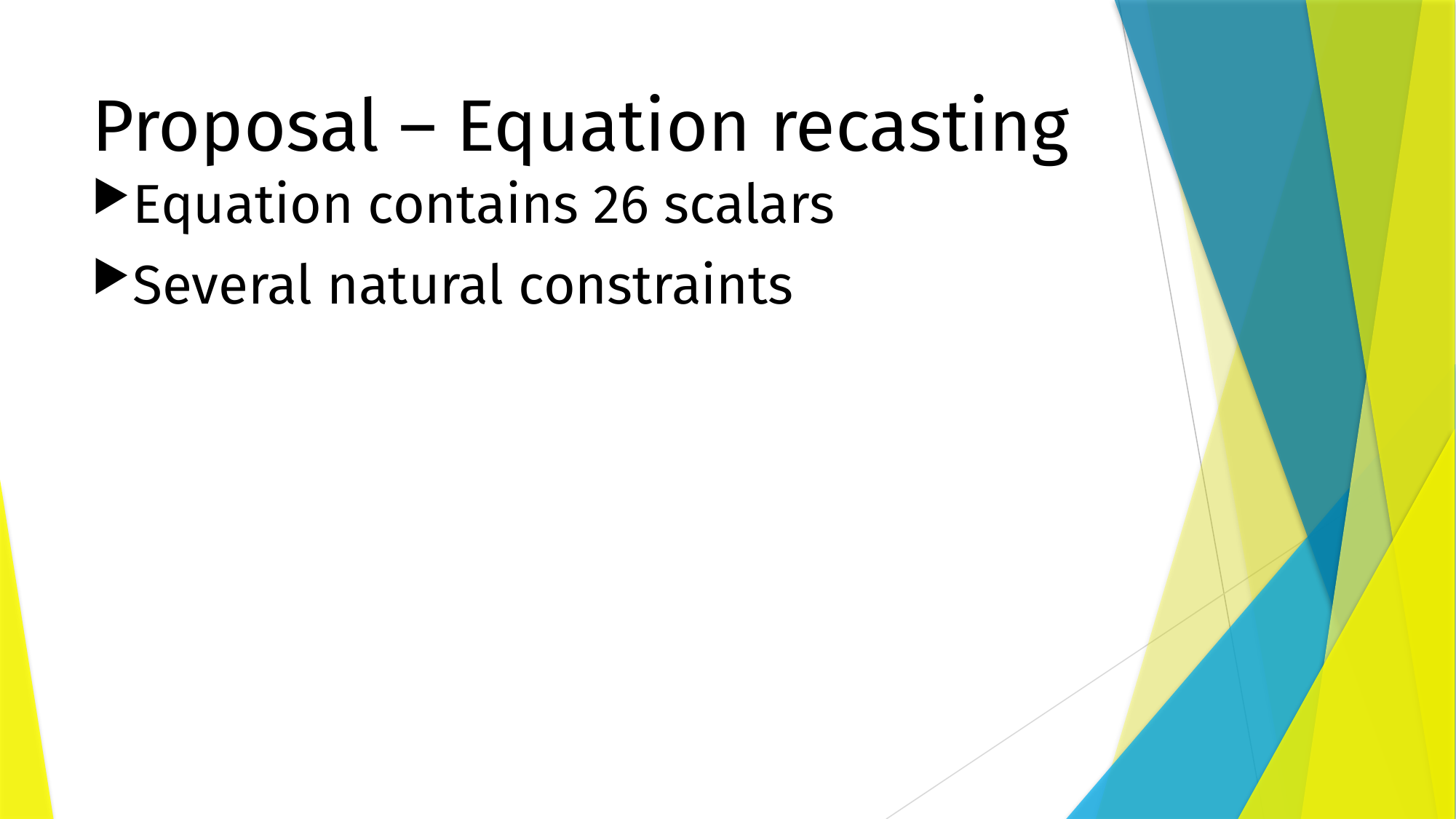

# Proposal – Equation recasting
Equation contains 26 scalars
Several natural constraints